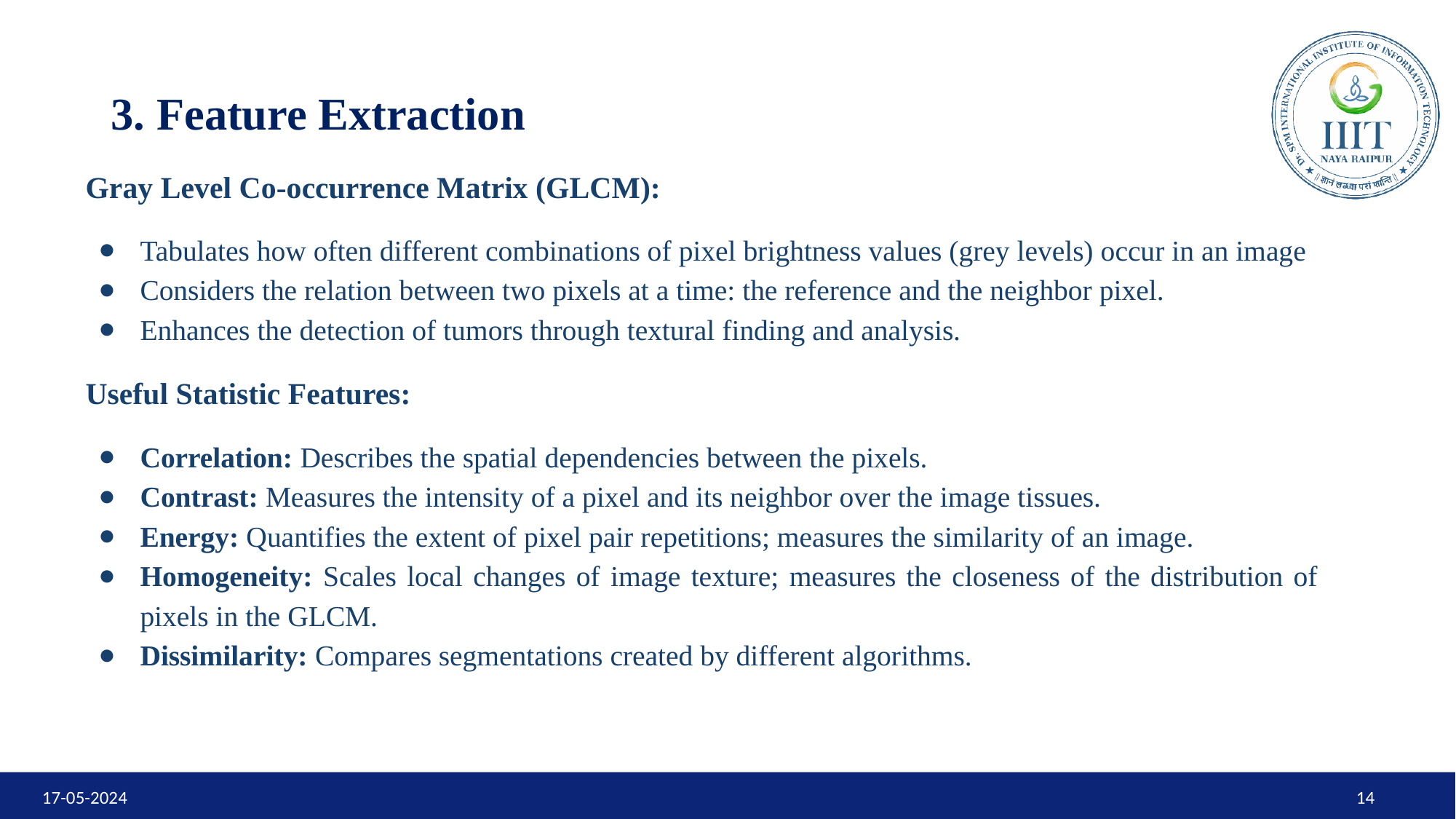

# 3. Feature Extraction
Gray Level Co-occurrence Matrix (GLCM):
Tabulates how often different combinations of pixel brightness values (grey levels) occur in an image
Considers the relation between two pixels at a time: the reference and the neighbor pixel.
Enhances the detection of tumors through textural finding and analysis.
Useful Statistic Features:
Correlation: Describes the spatial dependencies between the pixels.
Contrast: Measures the intensity of a pixel and its neighbor over the image tissues.
Energy: Quantifies the extent of pixel pair repetitions; measures the similarity of an image.
Homogeneity: Scales local changes of image texture; measures the closeness of the distribution of pixels in the GLCM.
Dissimilarity: Compares segmentations created by different algorithms.

17-05-2024

17-05-2024
14